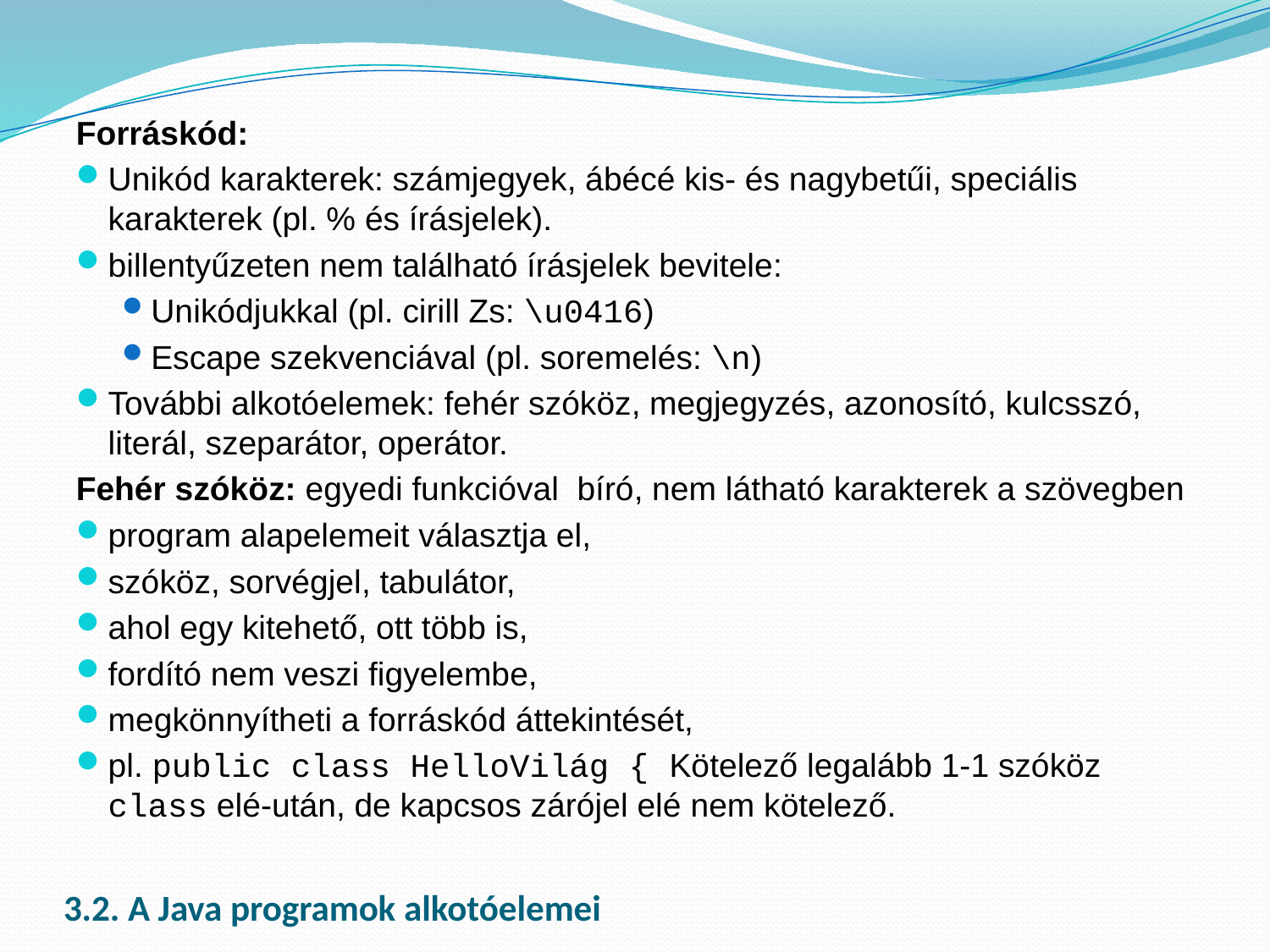

Forráskód:
Unikód karakterek: számjegyek, ábécé kis- és nagybetűi, speciális karakterek (pl. % és írásjelek).
billentyűzeten nem található írásjelek bevitele:
Unikódjukkal (pl. cirill Zs: \u0416)
Escape szekvenciával (pl. soremelés: \n)
További alkotóelemek: fehér szóköz, megjegyzés, azonosító, kulcsszó, literál, szeparátor, operátor.
Fehér szóköz: egyedi funkcióval  bíró, nem látható karakterek a szövegben
program alapelemeit választja el,
szóköz, sorvégjel, tabulátor,
ahol egy kitehető, ott több is,
fordító nem veszi figyelembe,
megkönnyítheti a forráskód áttekintését,
pl. public class HelloVilág { Kötelező legalább 1-1 szóköz class elé-után, de kapcsos zárójel elé nem kötelező.
# 3.2. A Java programok alkotóelemei